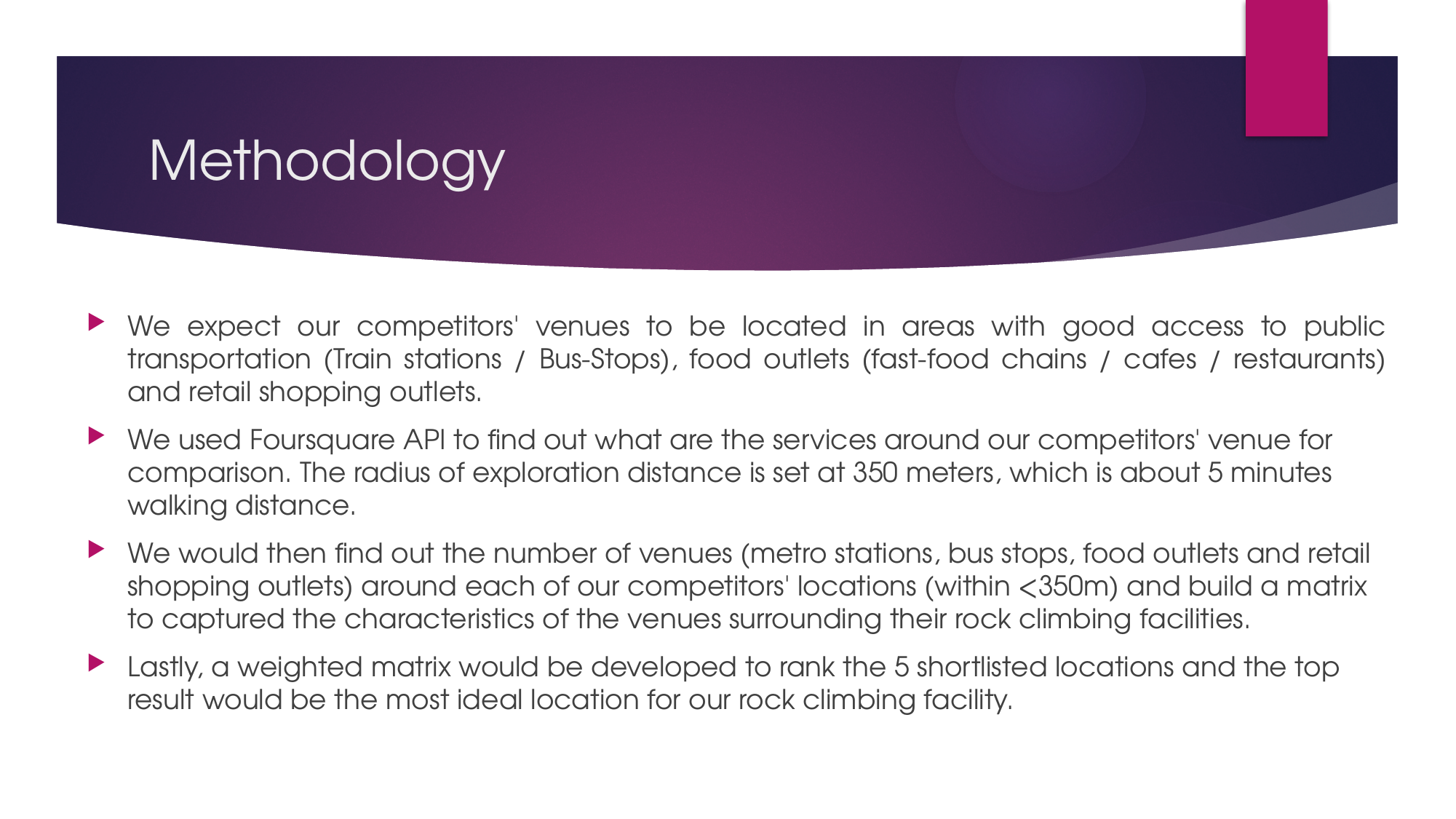

# Methodology
We expect our competitors' venues to be located in areas with good access to public transportation (Train stations / Bus-Stops), food outlets (fast-food chains / cafes / restaurants) and retail shopping outlets.
We used Foursquare API to find out what are the services around our competitors' venue for comparison. The radius of exploration distance is set at 350 meters, which is about 5 minutes walking distance.
We would then find out the number of venues (metro stations, bus stops, food outlets and retail shopping outlets) around each of our competitors' locations (within <350m) and build a matrix to captured the characteristics of the venues surrounding their rock climbing facilities.
Lastly, a weighted matrix would be developed to rank the 5 shortlisted locations and the top result would be the most ideal location for our rock climbing facility.